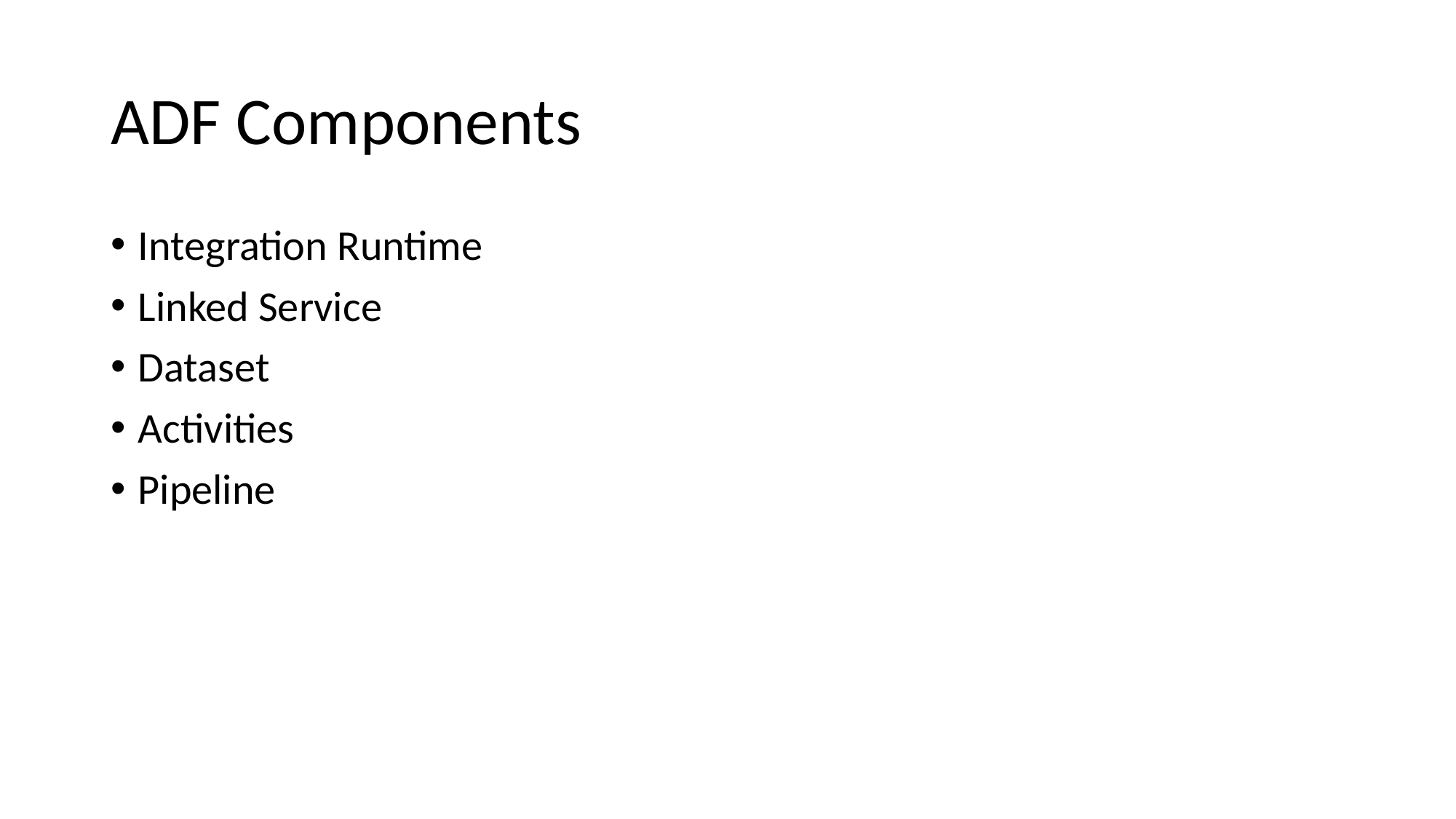

# ADF Components
Integration Runtime
Linked Service
Dataset
Activities
Pipeline